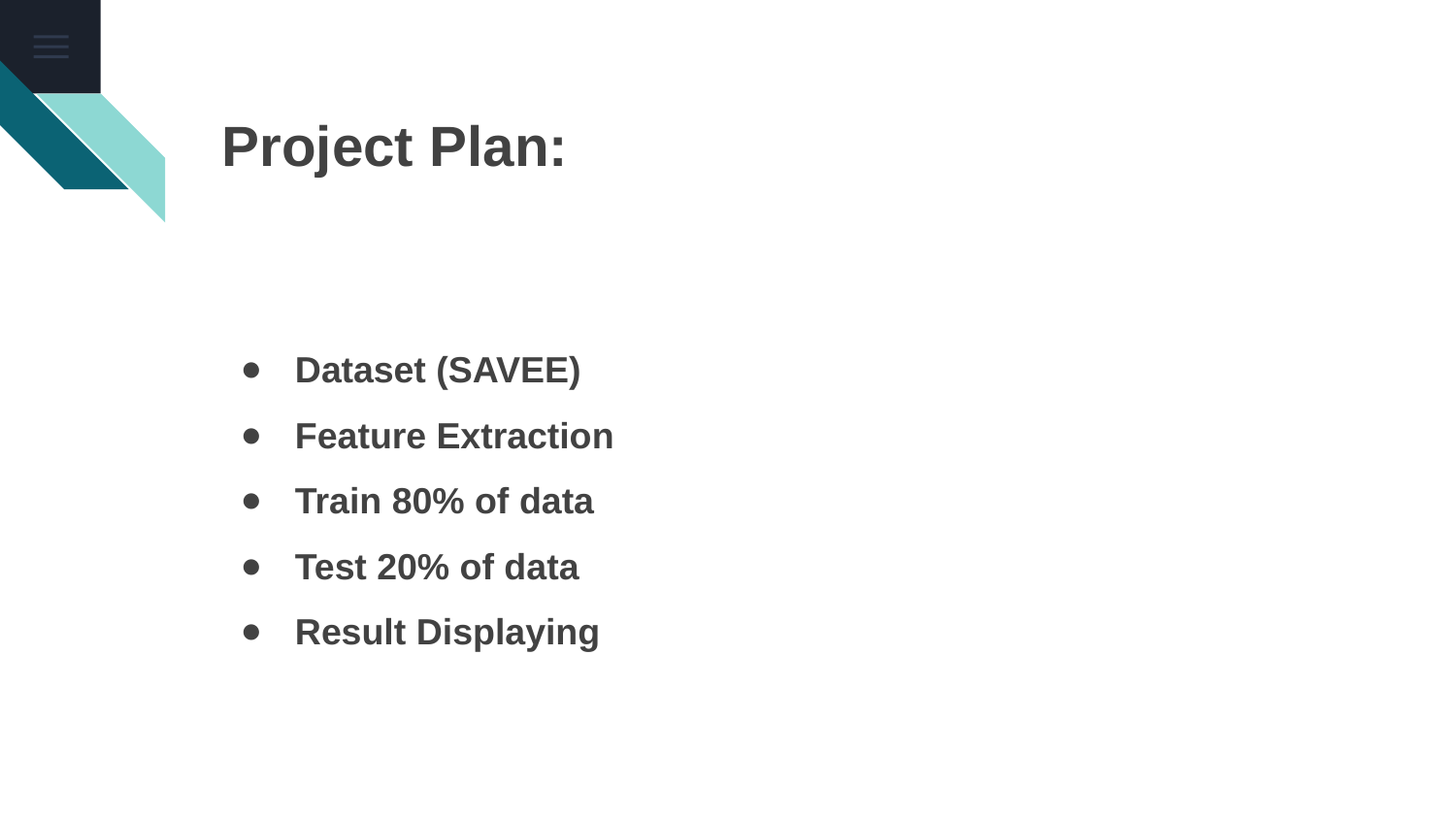

Project Plan:
# Dataset (SAVEE)
Feature Extraction
Train 80% of data
Test 20% of data
Result Displaying